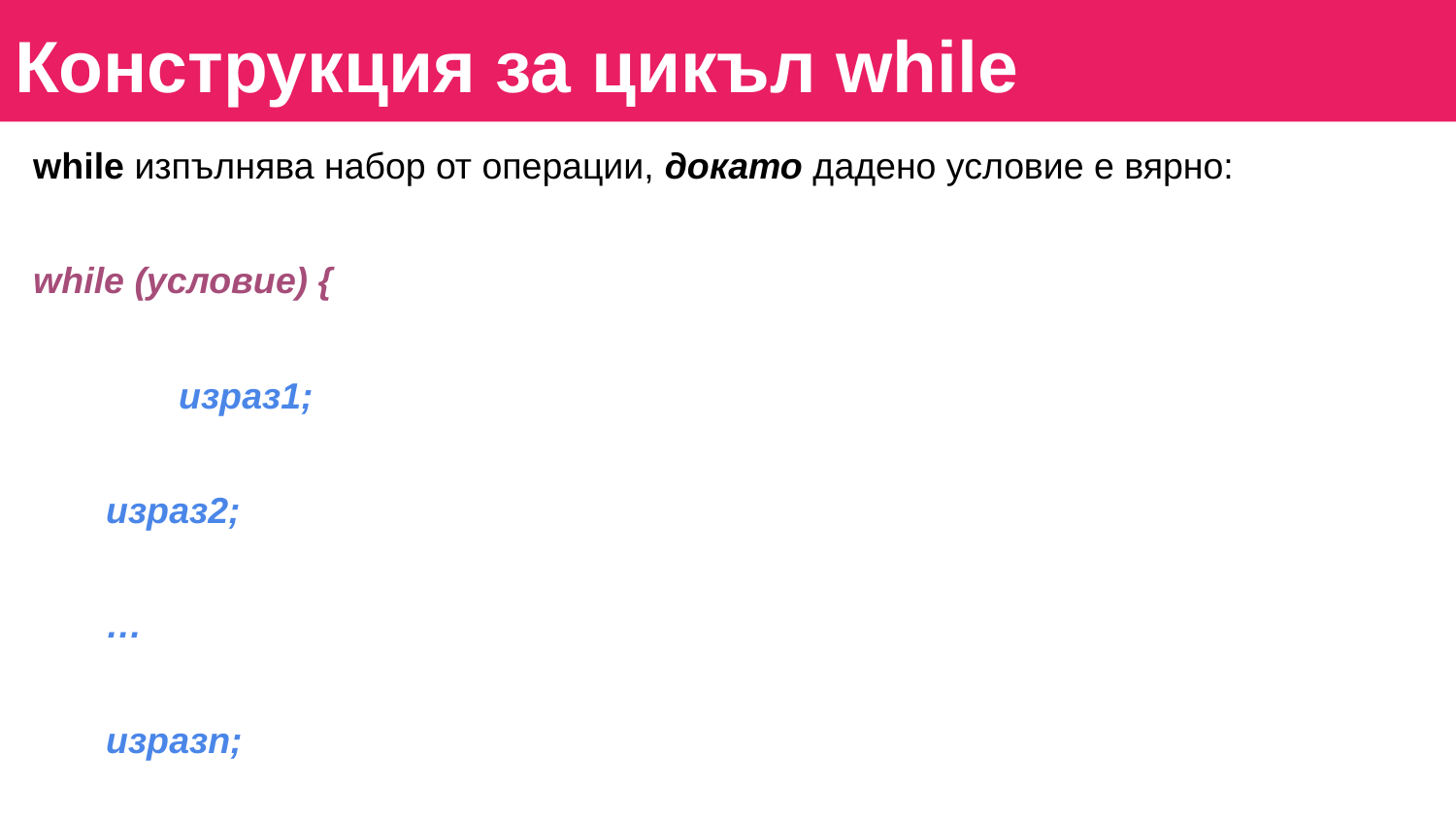

Конструкция за цикъл while
while изпълнява набор от операции, докато дадено условие е вярно:
while (условие) {
	израз1;
израз2;
…
изразn;
// код, който се изпълнява, ако условието е true
}